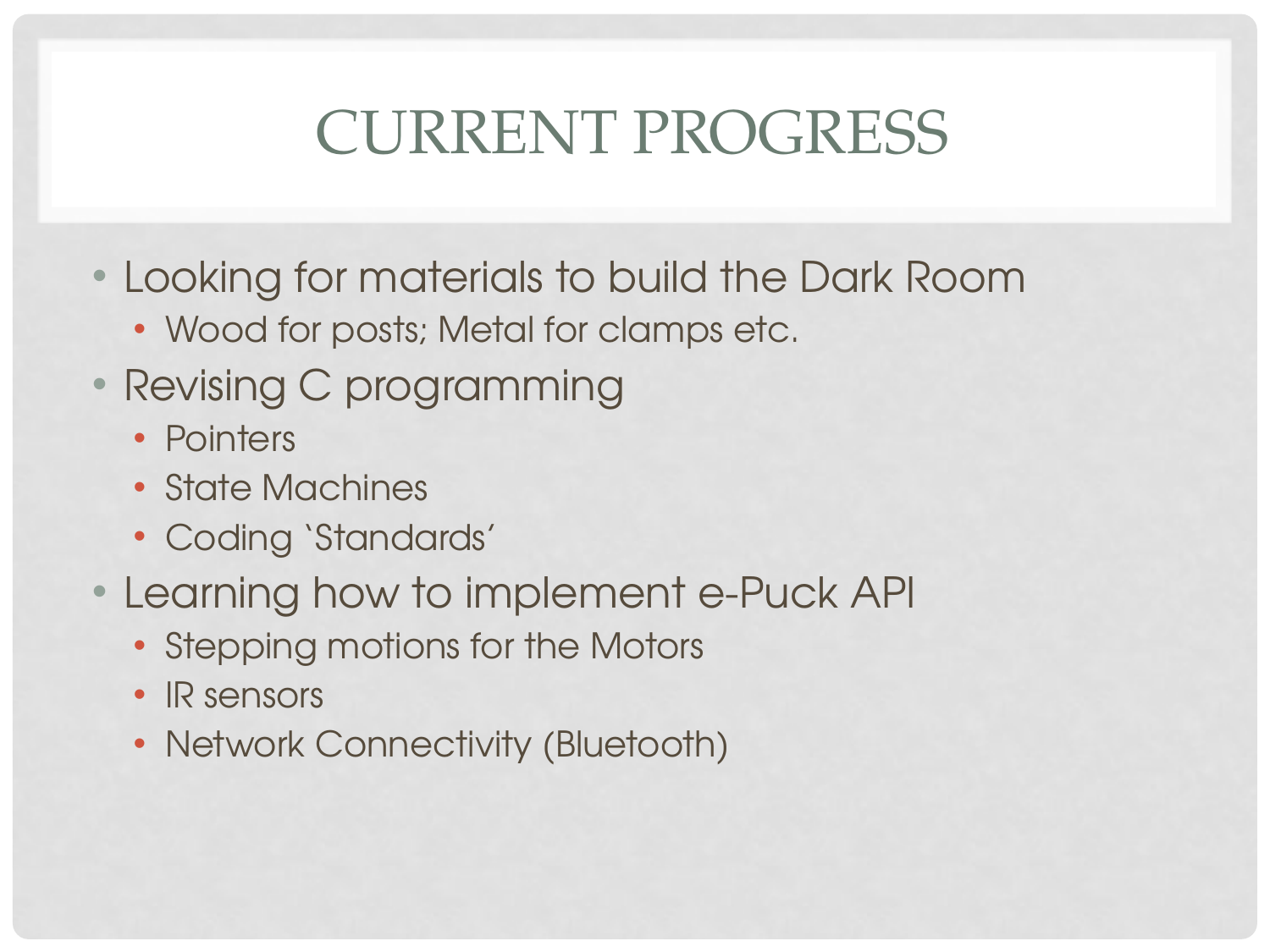

# Current Progress
Looking for materials to build the Dark Room
Wood for posts; Metal for clamps etc.
Revising C programming
Pointers
State Machines
Coding ‘Standards’
Learning how to implement e-Puck API
Stepping motions for the Motors
IR sensors
Network Connectivity (Bluetooth)